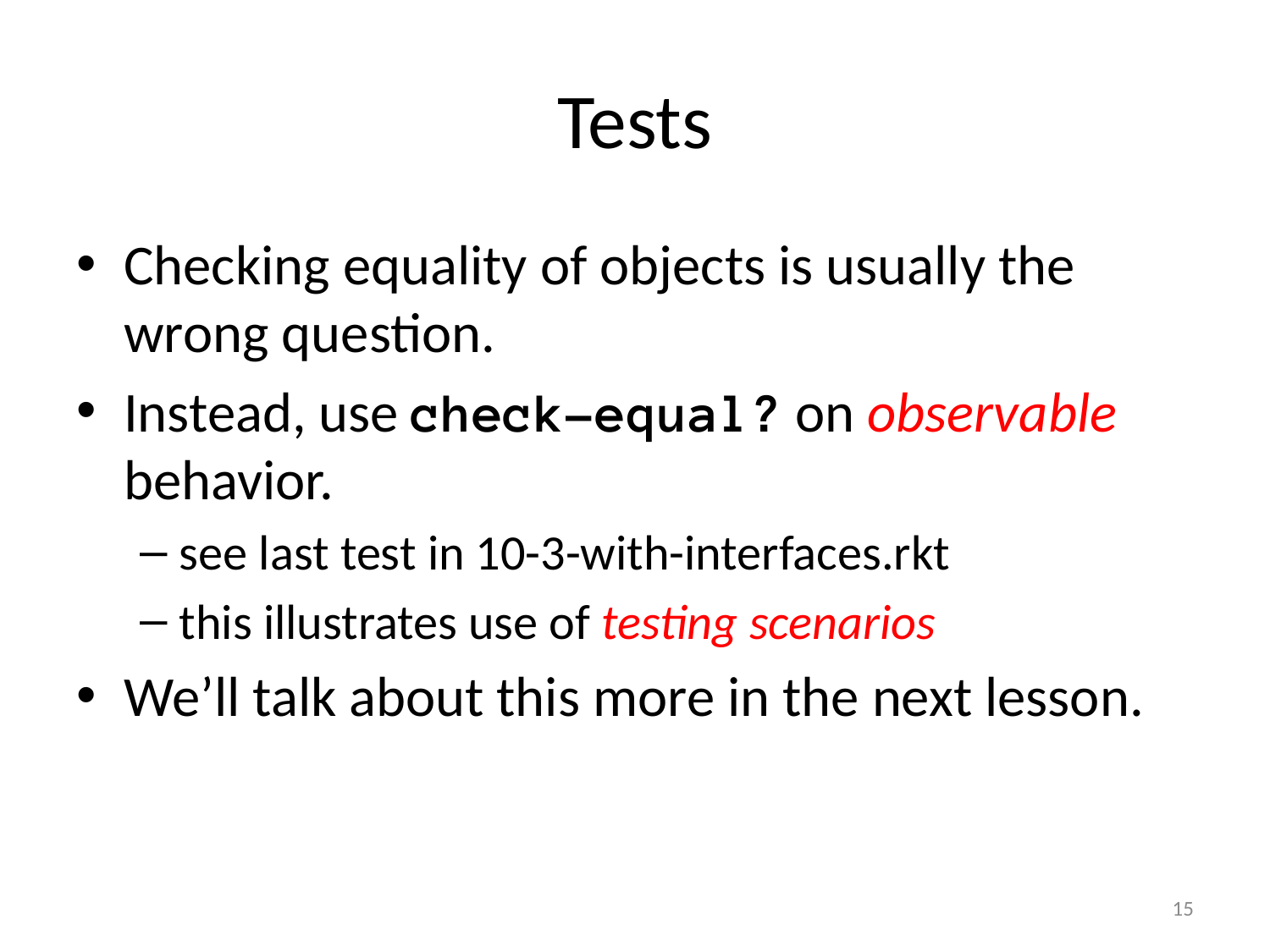

# Tests
Checking equality of objects is usually the wrong question.
Instead, use check-equal? on observable behavior.
see last test in 10-3-with-interfaces.rkt
this illustrates use of testing scenarios
We’ll talk about this more in the next lesson.
15